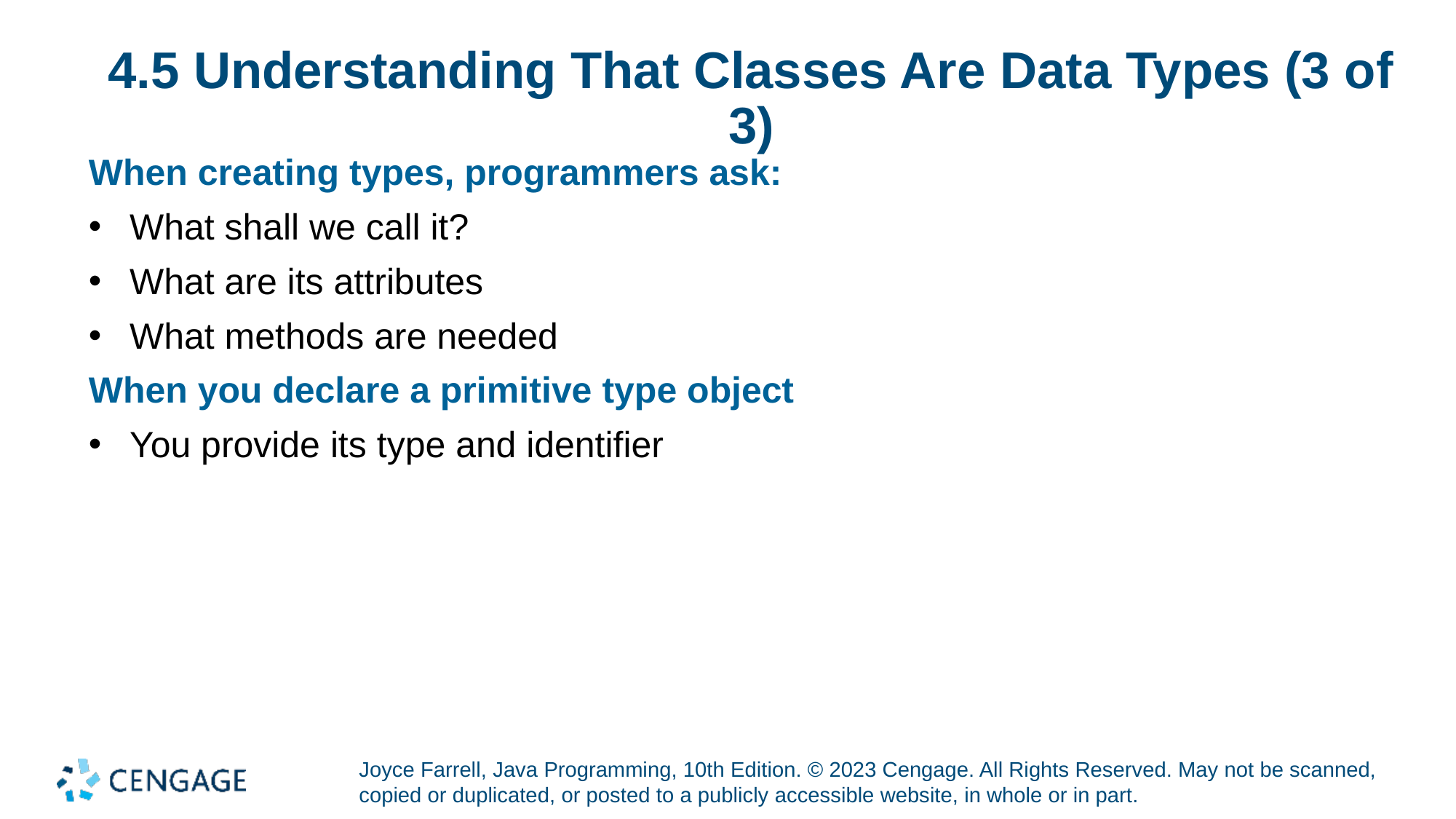

# 4.5 Understanding That Classes Are Data Types (3 of 3)
When creating types, programmers ask:
What shall we call it?
What are its attributes
What methods are needed
When you declare a primitive type object
You provide its type and identifier